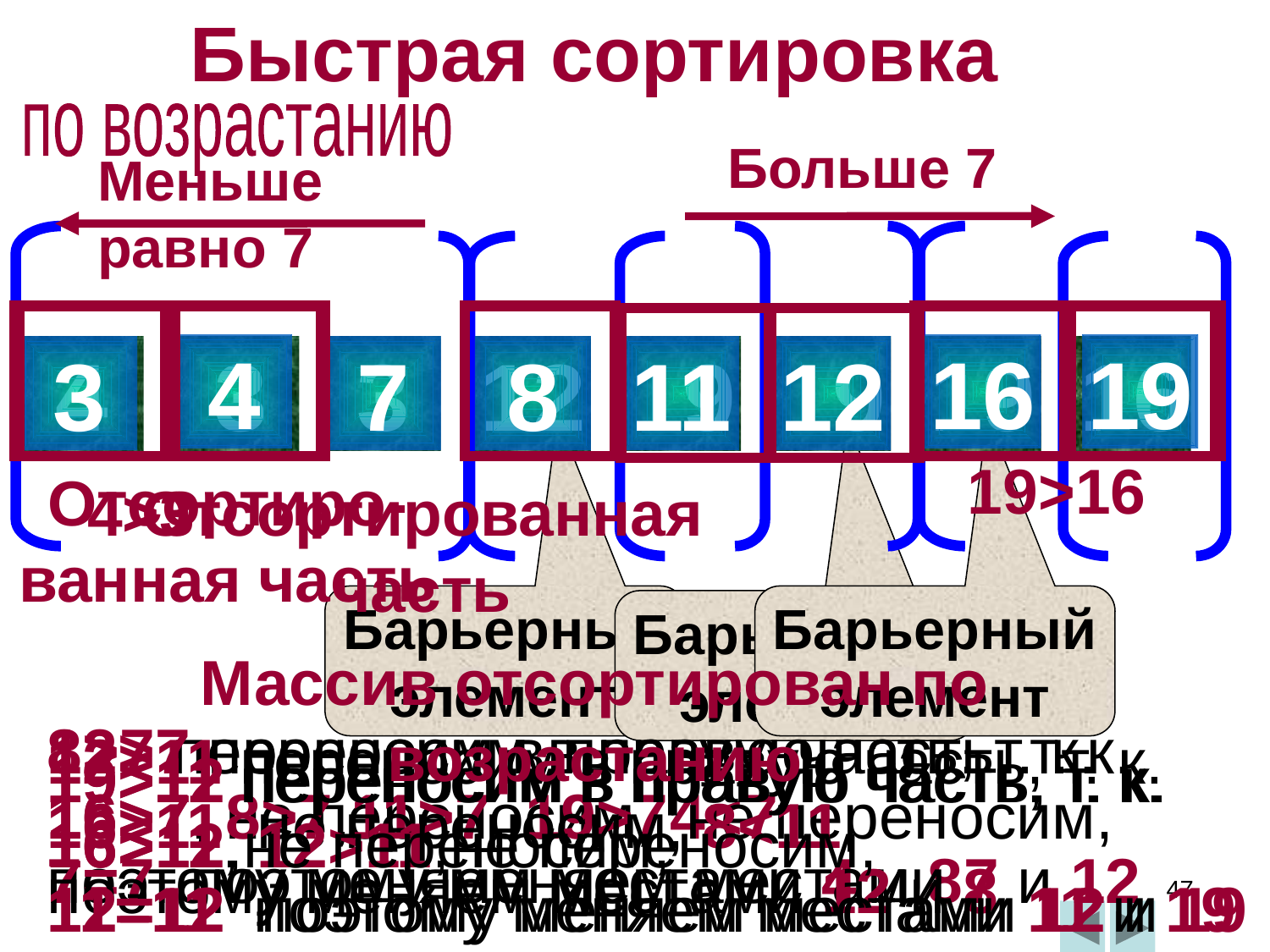

Быстрая сортировка
по возрастанию
Больше 7

Меньше равно 7

4
16
19
3
4
8
12
3
3
7
7
12
8
11
19
11
19
12
4
8
12
19
16
Отсортиро-ванная часть
19>16
Отсортированная часть
4>3
Барьерный элемент
Барьерный элемент
Барьерный элемент
Массив отсортирован по возрастанию
8>7 переносим в правую часть, т. к.
16>7  не переносим, 4<7
поэтому меняем местами 4 и 8
12>7 переносим в правую часть, т. к. 16>7, 8>7,11>7, 19>7 не переносим,
7=7  поэтому меняем местами 7 и 12
12>11 переносим в правую часть, т. к.
16>11  не переносим, 8<11
поэтому меняем местами 12 и 8
19>11 переносим в правую часть, т. к. 16>11, 12>11,не переносим,
11=11  поэтому меняем местами 11 и 19
19>12 переносим в правую часть, т. к. 16>12,не переносим,
12=12  поэтому меняем местами 12 и 19
47